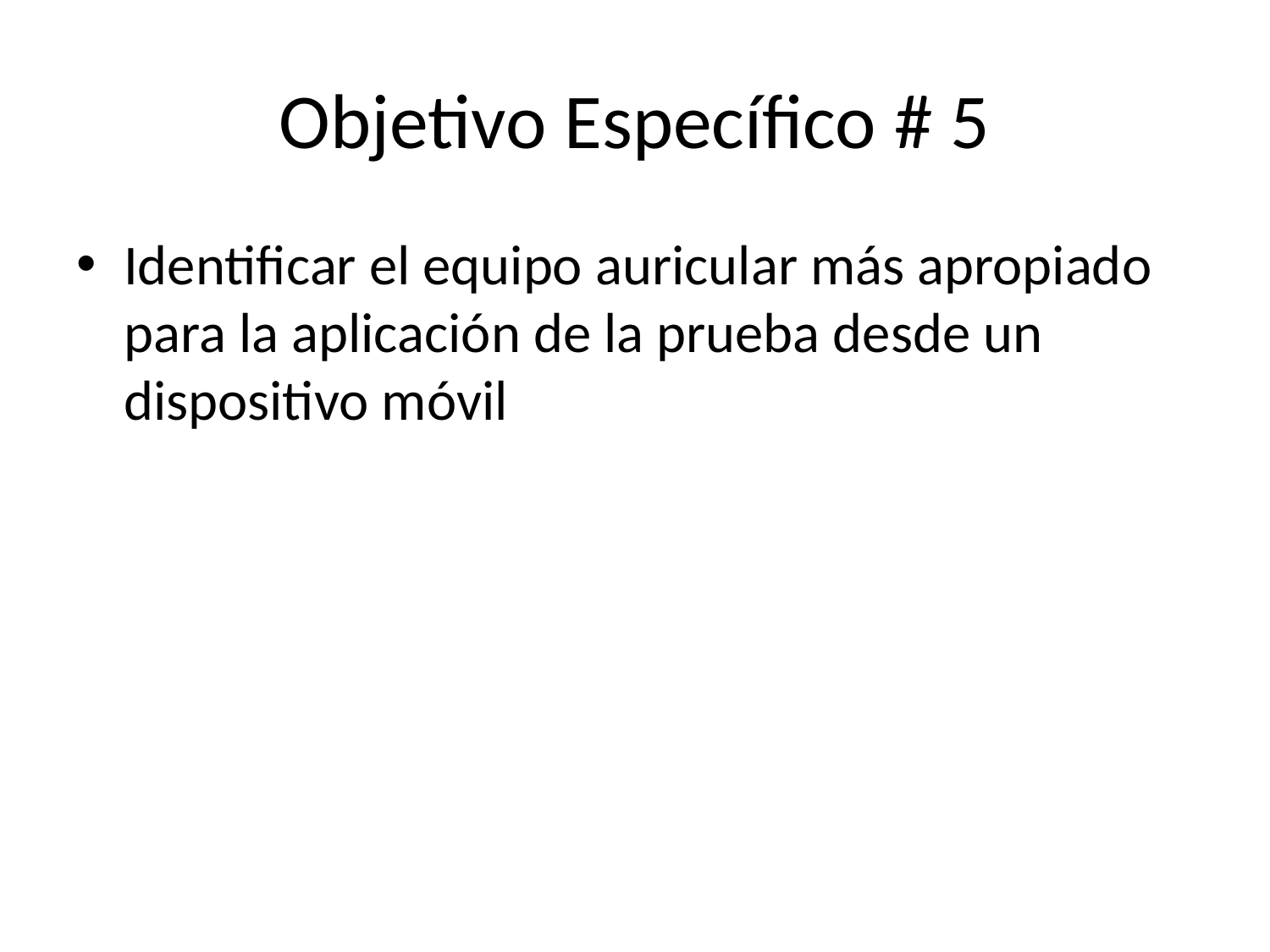

# Objetivo Específico # 5
Identificar el equipo auricular más apropiado para la aplicación de la prueba desde un dispositivo móvil